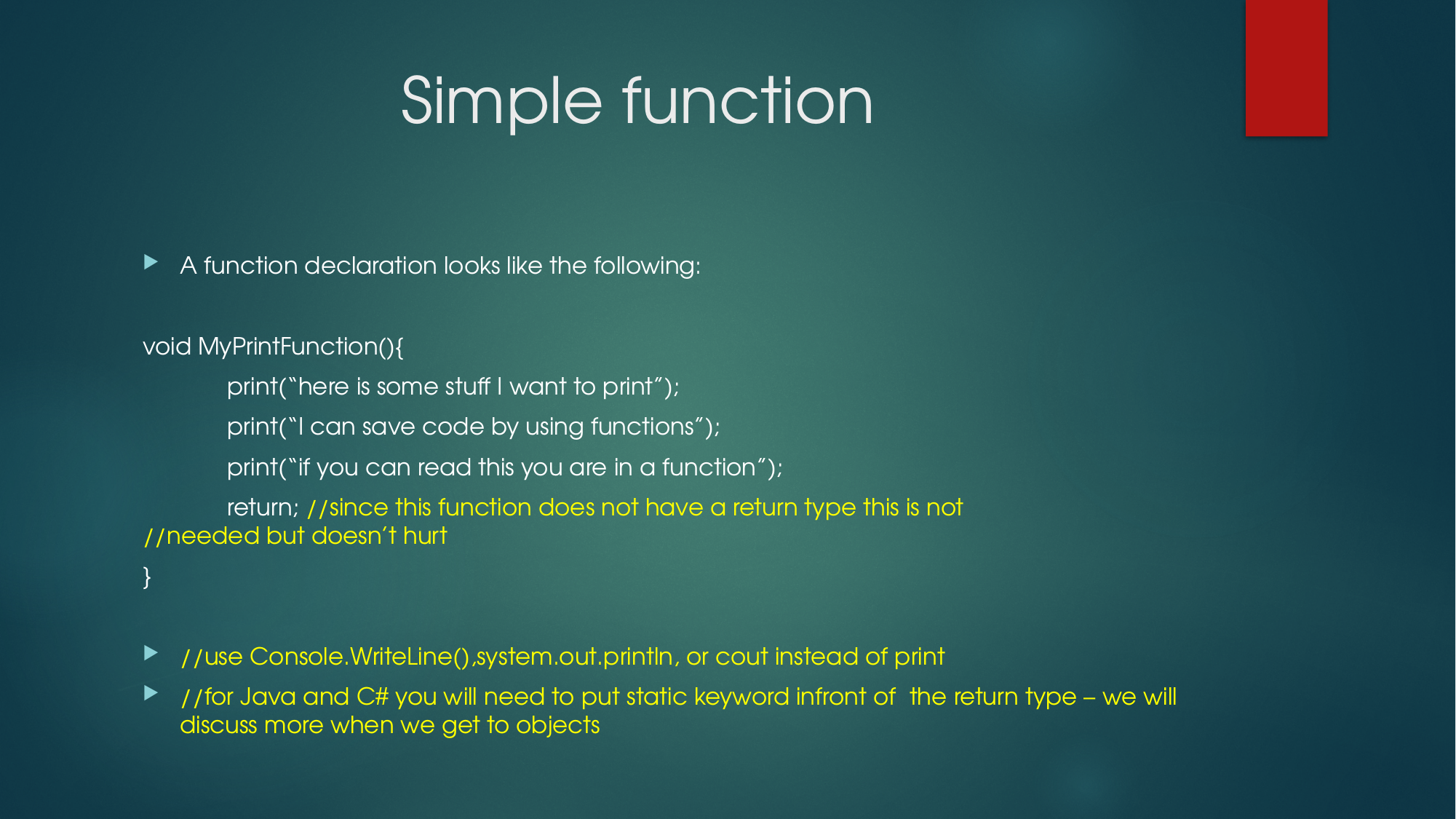

# Simple function
A function declaration looks like the following:

void MyPrintFunction(){
	print(“here is some stuff I want to print”);
	print(“I can save code by using functions”);
	print(“if you can read this you are in a function”);
	return; //since this function does not have a return type this is not    				//needed but doesn’t hurt
}

//use Console.WriteLine(),system.out.println, or cout instead of print
//for Java and C# you will need to put static keyword infront of  the return type – we will discuss more when we get to objects